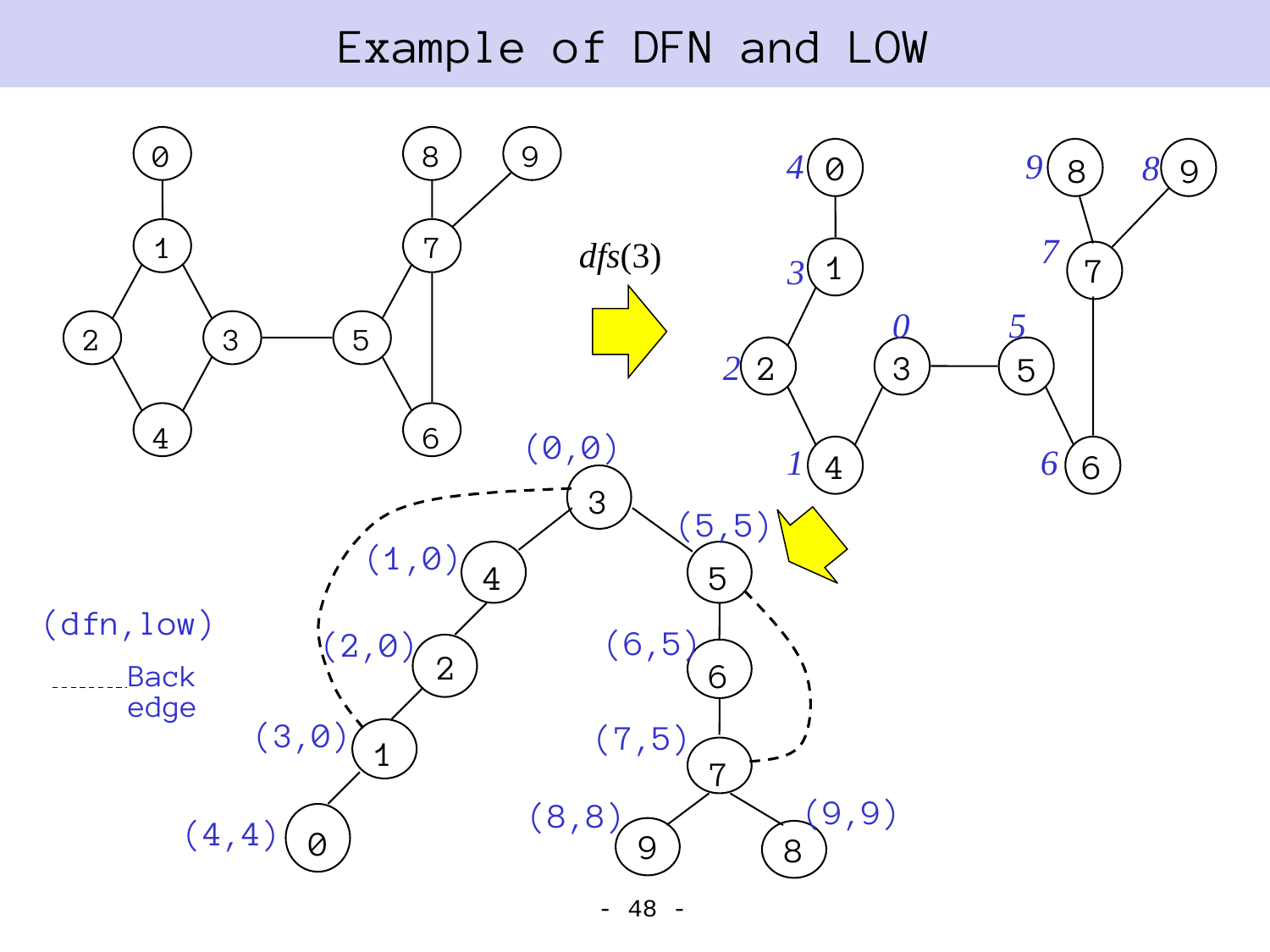

# Example of DFN and LOW

0

8

9

1

7

2

3

5

4

6
4
9

8

0
8
9

7
dfs(3)
1

7

3

0
5

2
2
3
5

(0,0)
1
6

4
6

3

(5,5)

(1,0)

4
5

(dfn,low)

(6,5)
(2,0)

2

6
Back edge

(3,0)
(7,5)

1

7

(9,9)
(8,8)

(4,4)
0

9

8
- 48 -